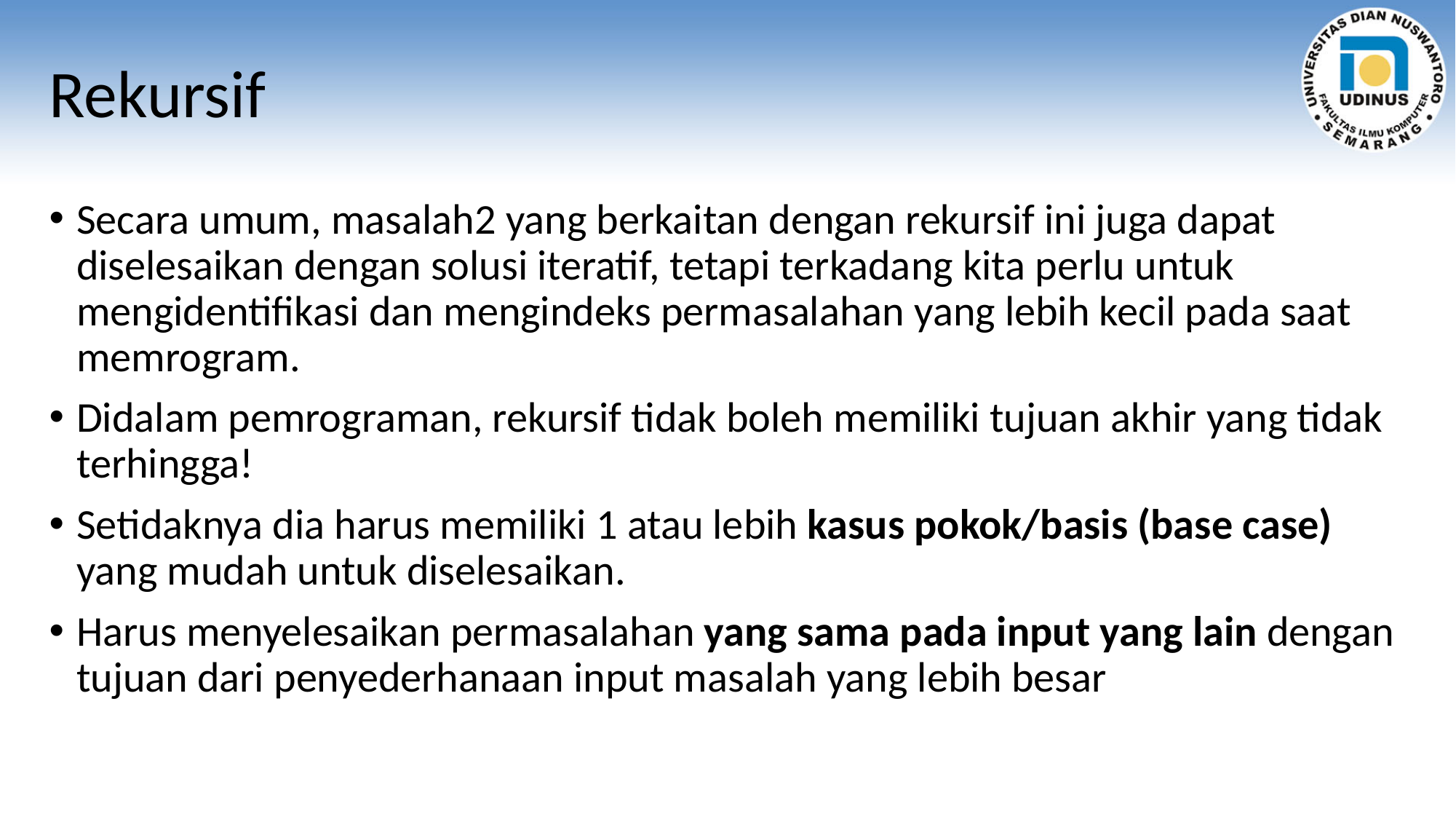

# Rekursif
Secara umum, masalah2 yang berkaitan dengan rekursif ini juga dapat diselesaikan dengan solusi iteratif, tetapi terkadang kita perlu untuk mengidentifikasi dan mengindeks permasalahan yang lebih kecil pada saat memrogram.
Didalam pemrograman, rekursif tidak boleh memiliki tujuan akhir yang tidak terhingga!
Setidaknya dia harus memiliki 1 atau lebih kasus pokok/basis (base case) yang mudah untuk diselesaikan.
Harus menyelesaikan permasalahan yang sama pada input yang lain dengan tujuan dari penyederhanaan input masalah yang lebih besar